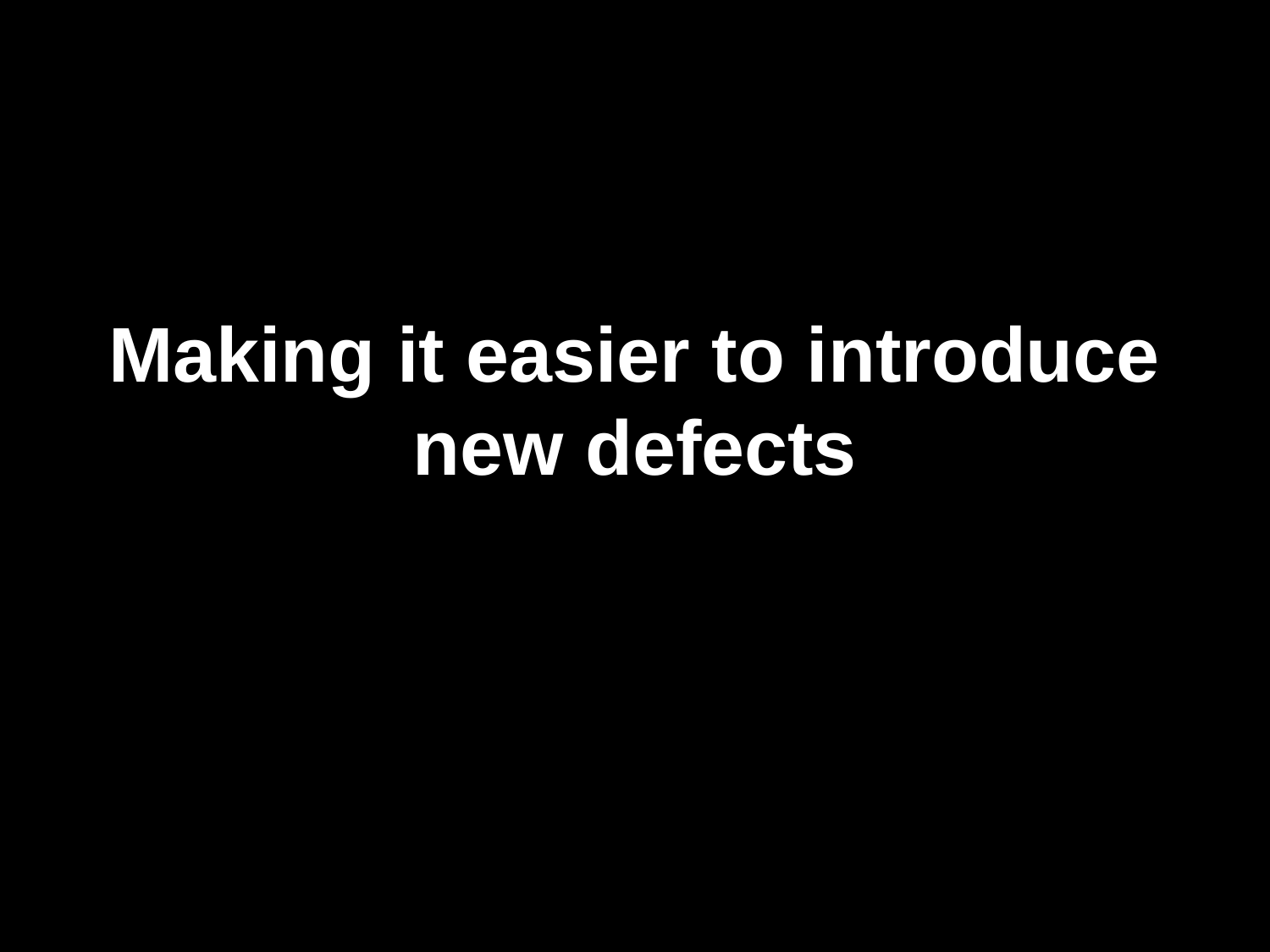

# Making it easier to introduce new defects